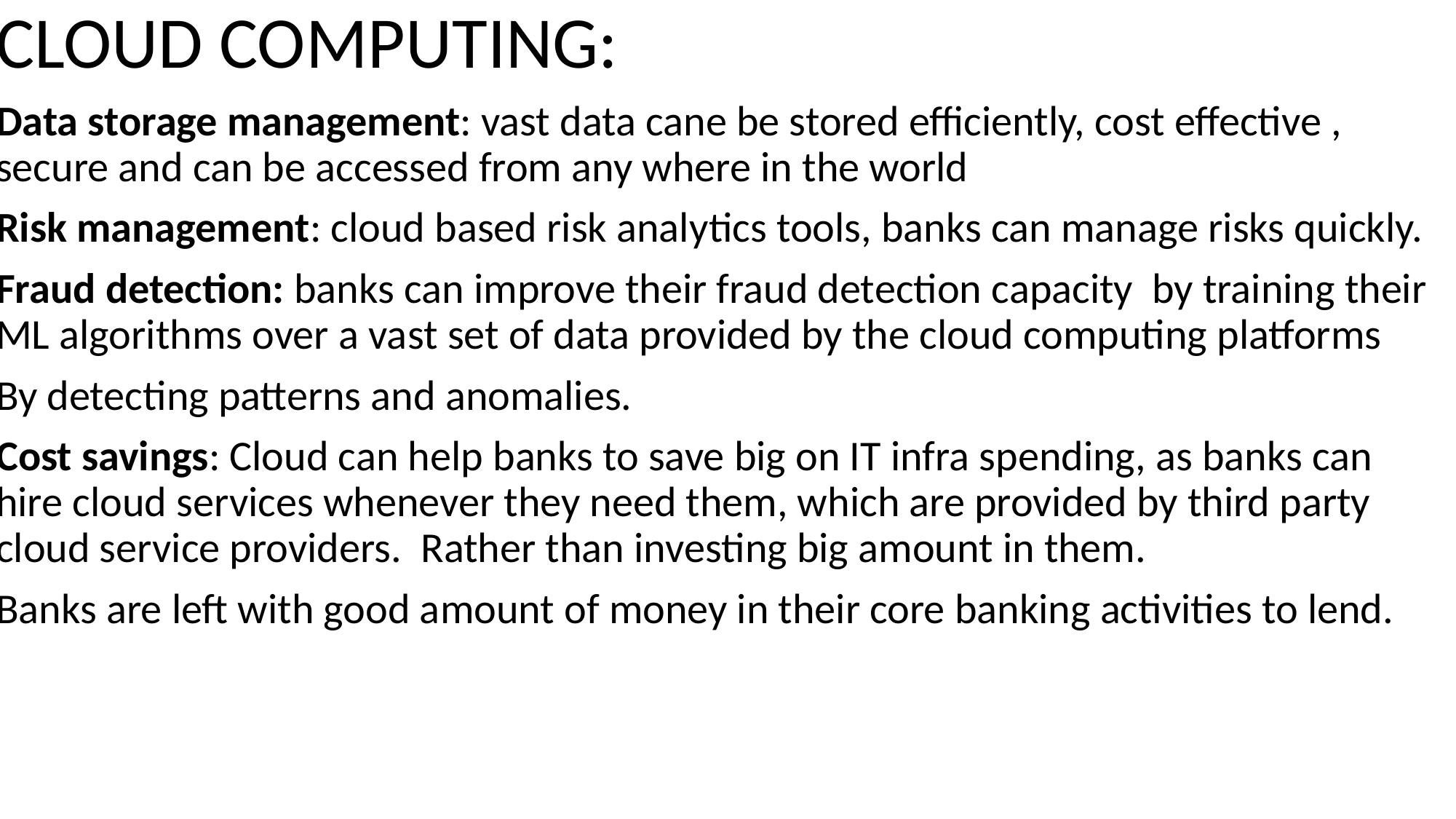

CLOUD COMPUTING:
Data storage management: vast data cane be stored efficiently, cost effective , secure and can be accessed from any where in the world
Risk management: cloud based risk analytics tools, banks can manage risks quickly.
Fraud detection: banks can improve their fraud detection capacity  by training their ML algorithms over a vast set of data provided by the cloud computing platforms
By detecting patterns and anomalies.
Cost savings: Cloud can help banks to save big on IT infra spending, as banks can hire cloud services whenever they need them, which are provided by third party cloud service providers.  Rather than investing big amount in them.
Banks are left with good amount of money in their core banking activities to lend.